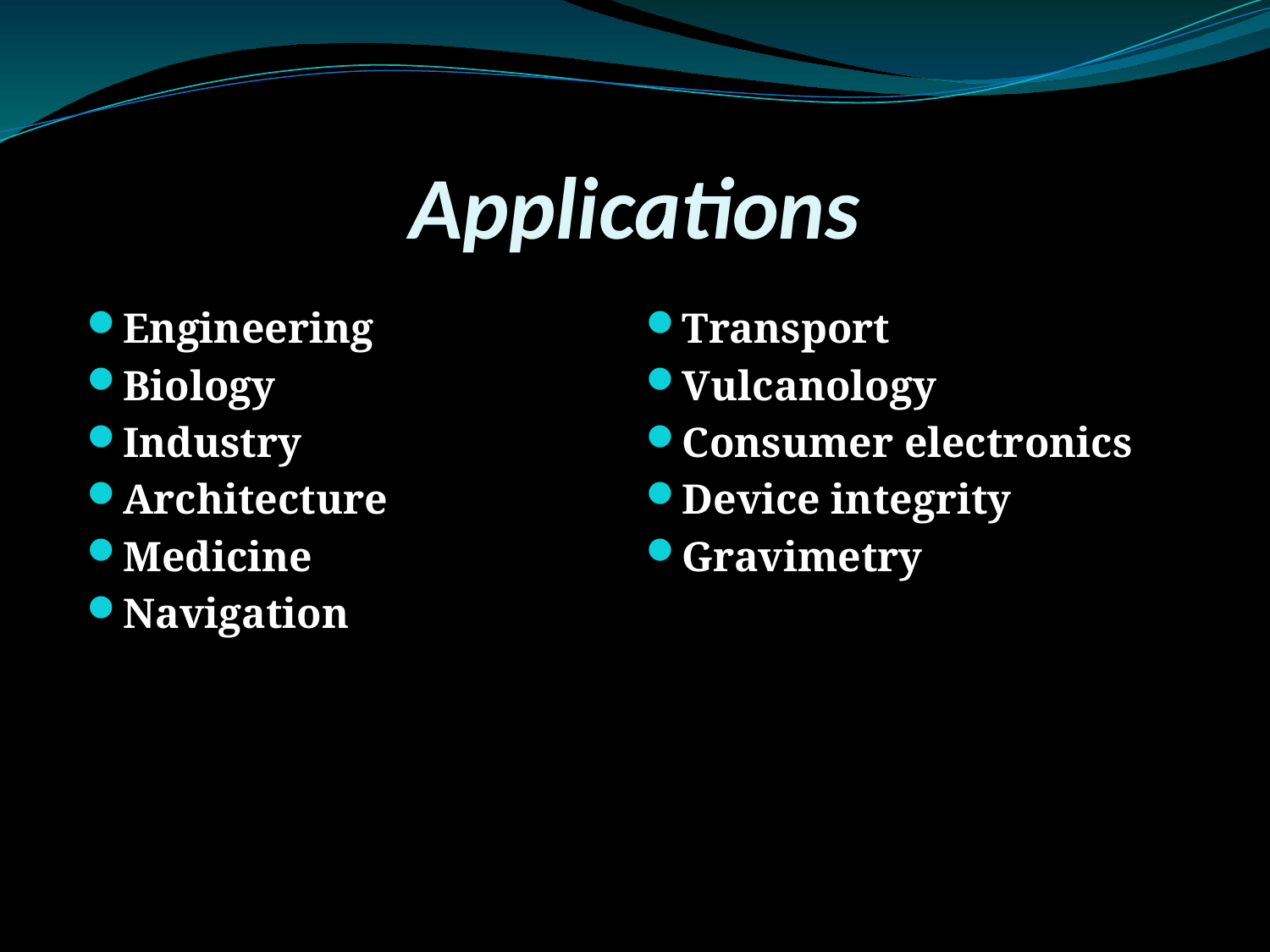

# Applications
Engineering
Biology
Industry
Architecture
Medicine
Navigation

Transport
Vulcanology
Consumer electronics
Device integrity
Gravimetry